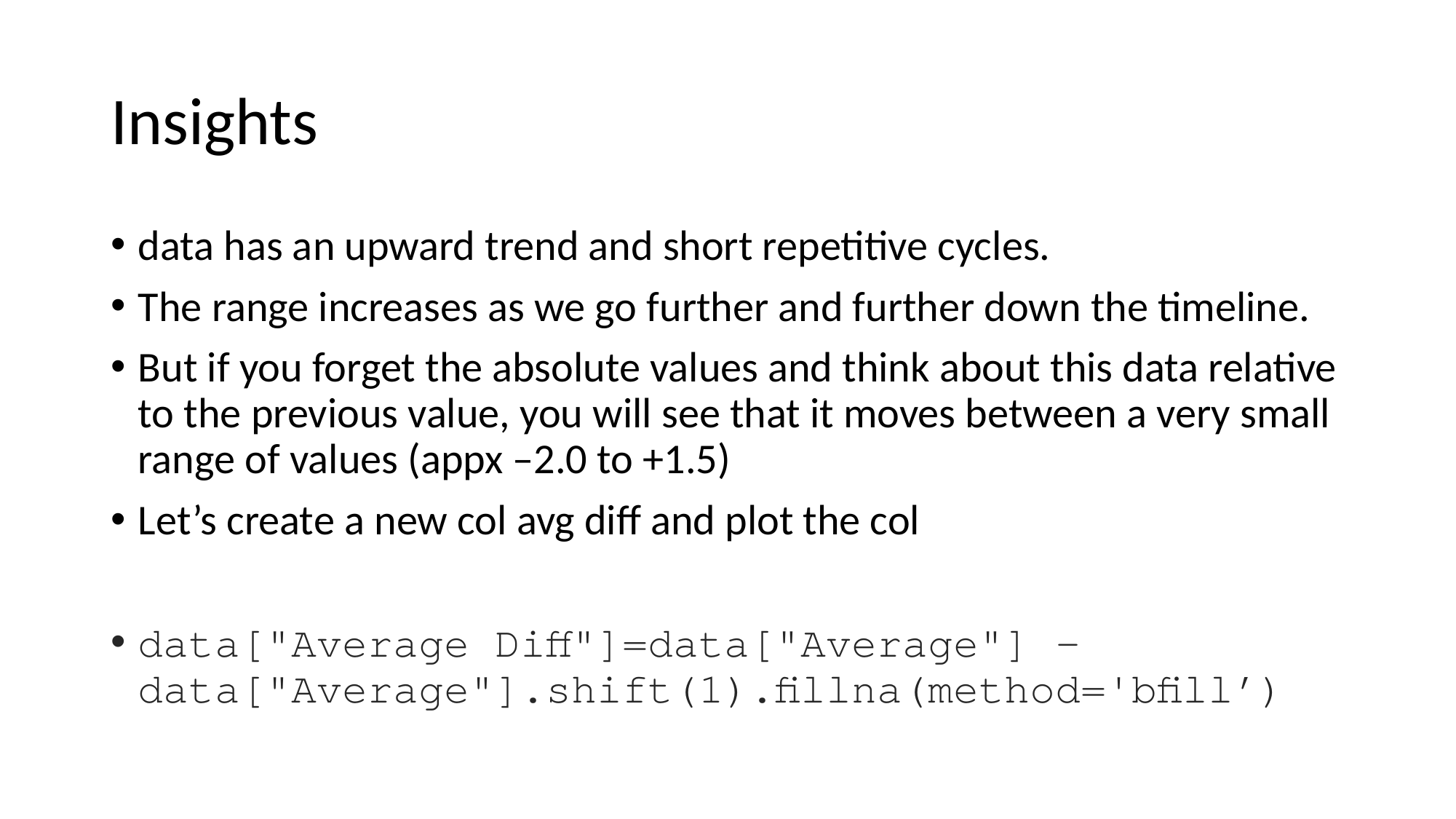

# Insights
data has an upward trend and short repetitive cycles.
The range increases as we go further and further down the timeline.
But if you forget the absolute values and think about this data relative to the previous value, you will see that it moves between a very small range of values (appx –2.0 to +1.5)
Let’s create a new col avg diff and plot the col

data["Average Diff"]=data["Average"] - data["Average"].shift(1).fillna(method='bfill’)